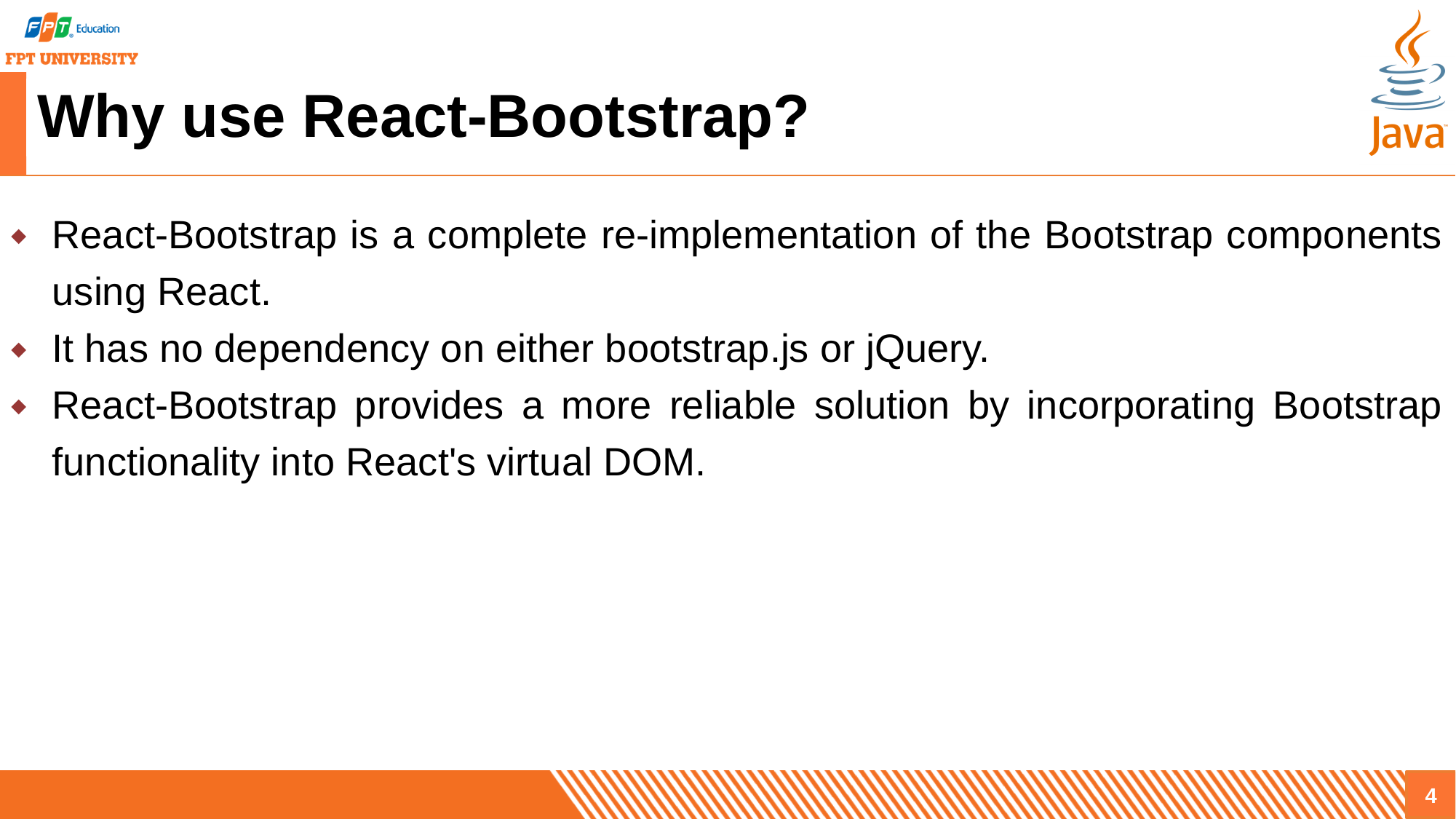

# Why use React-Bootstrap?
React-Bootstrap is a complete re-implementation of the Bootstrap components using React.
It has no dependency on either bootstrap.js or jQuery.
React-Bootstrap provides a more reliable solution by incorporating Bootstrap functionality into React's virtual DOM.
4